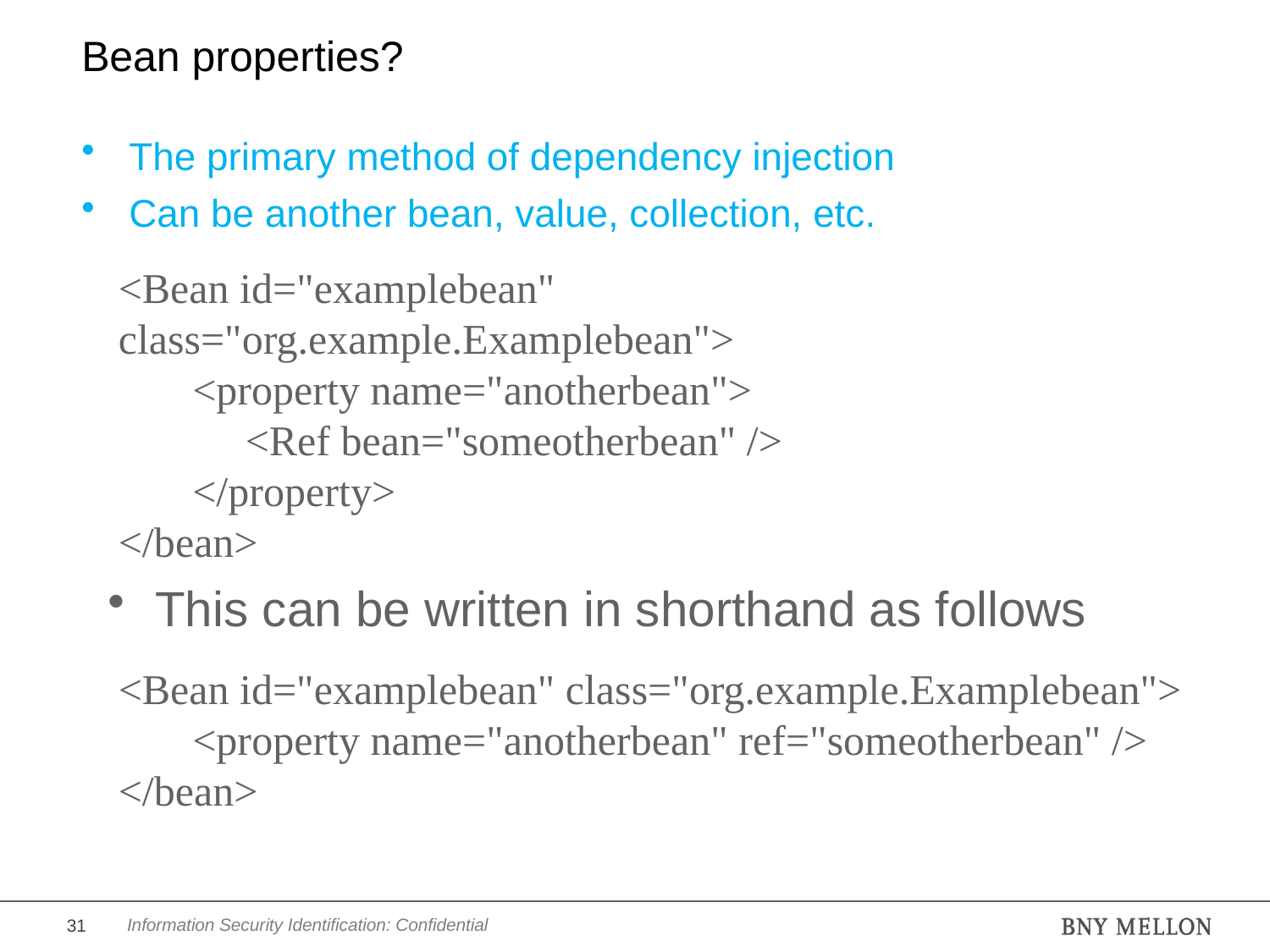

# Bean properties?
The primary method of dependency injection
Can be another bean, value, collection, etc.
<Bean id="examplebean" class="org.example.Examplebean">
       <property name="anotherbean">
	<Ref bean="someotherbean" />
       </property>
</bean>
This can be written in shorthand as follows
<Bean id="examplebean" class="org.example.Examplebean">
       <property name="anotherbean" ref="someotherbean" />
</bean>
31